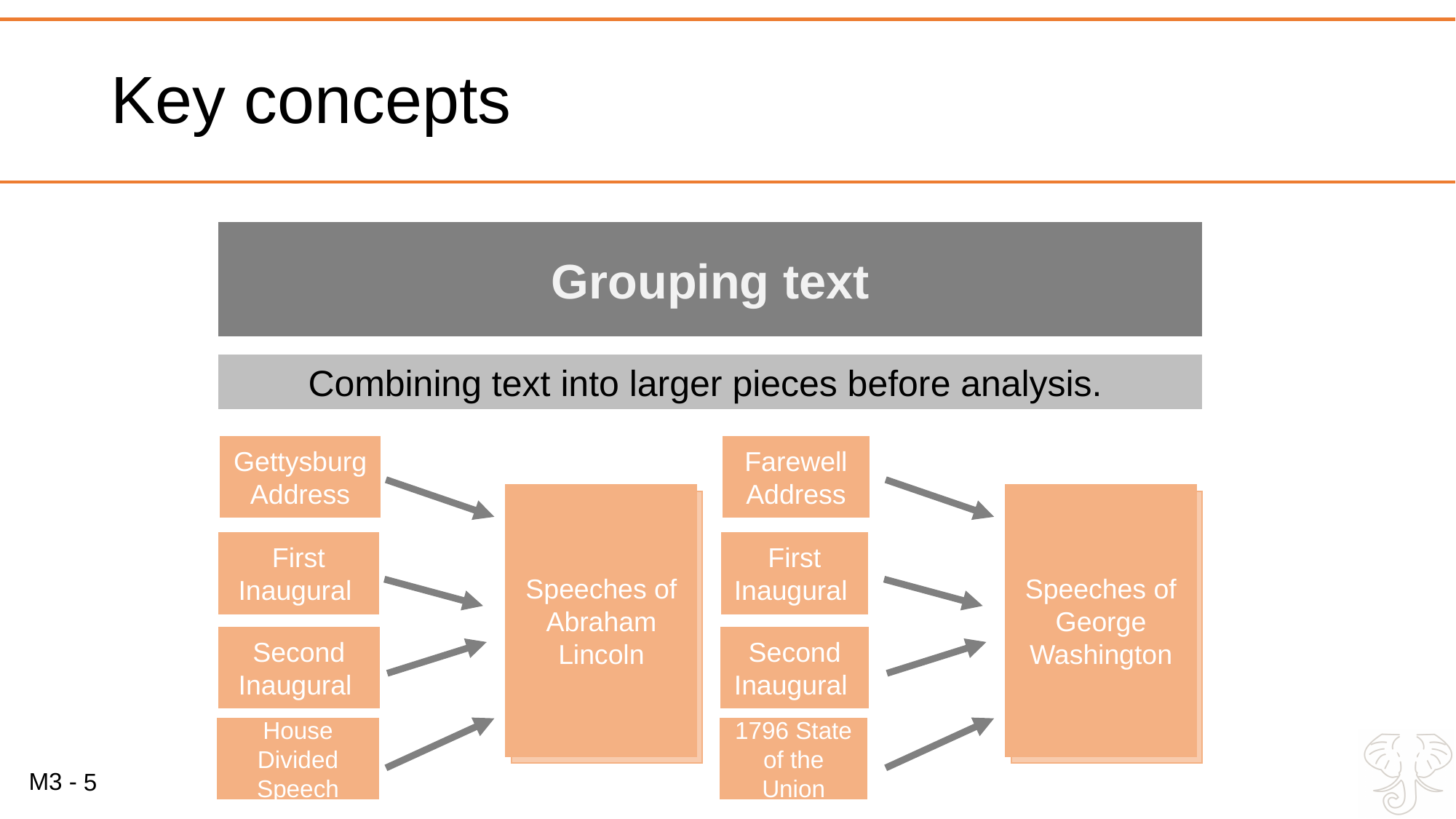

# Key concepts
Grouping text
Combining text into larger pieces before analysis.
Gettysburg Address
Farewell Address
Speeches of Abraham Lincoln

Speeches of George Washington

First Inaugural
First Inaugural
Second Inaugural
Second Inaugural
House Divided Speech
1796 State of the Union
5